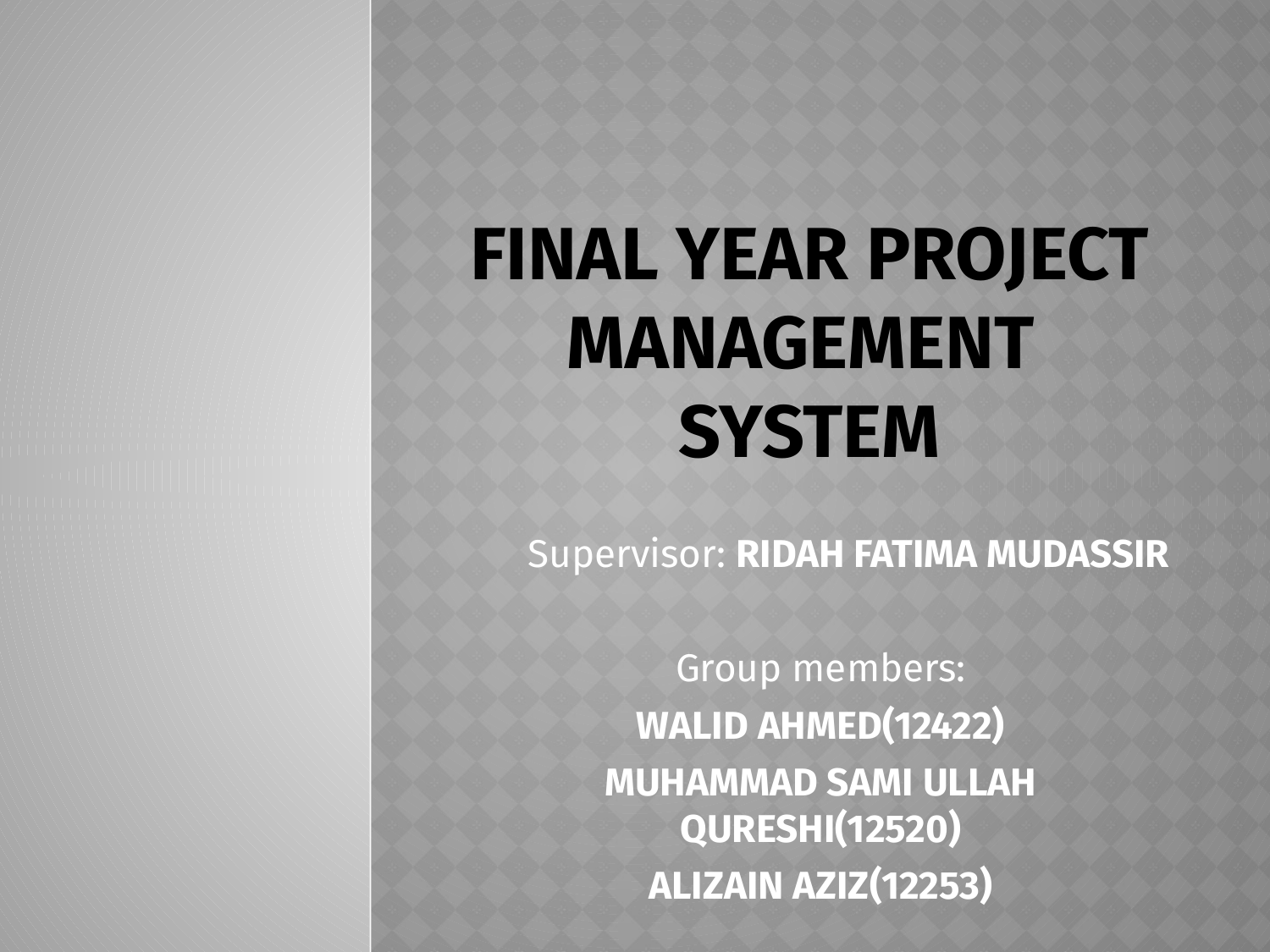

# Final year project management system
Supervisor: Ridah Fatima Mudassir

Group members:
Walid Ahmed(12422)
Muhammad Sami Ullah Qureshi(12520)
Alizain Aziz(12253)